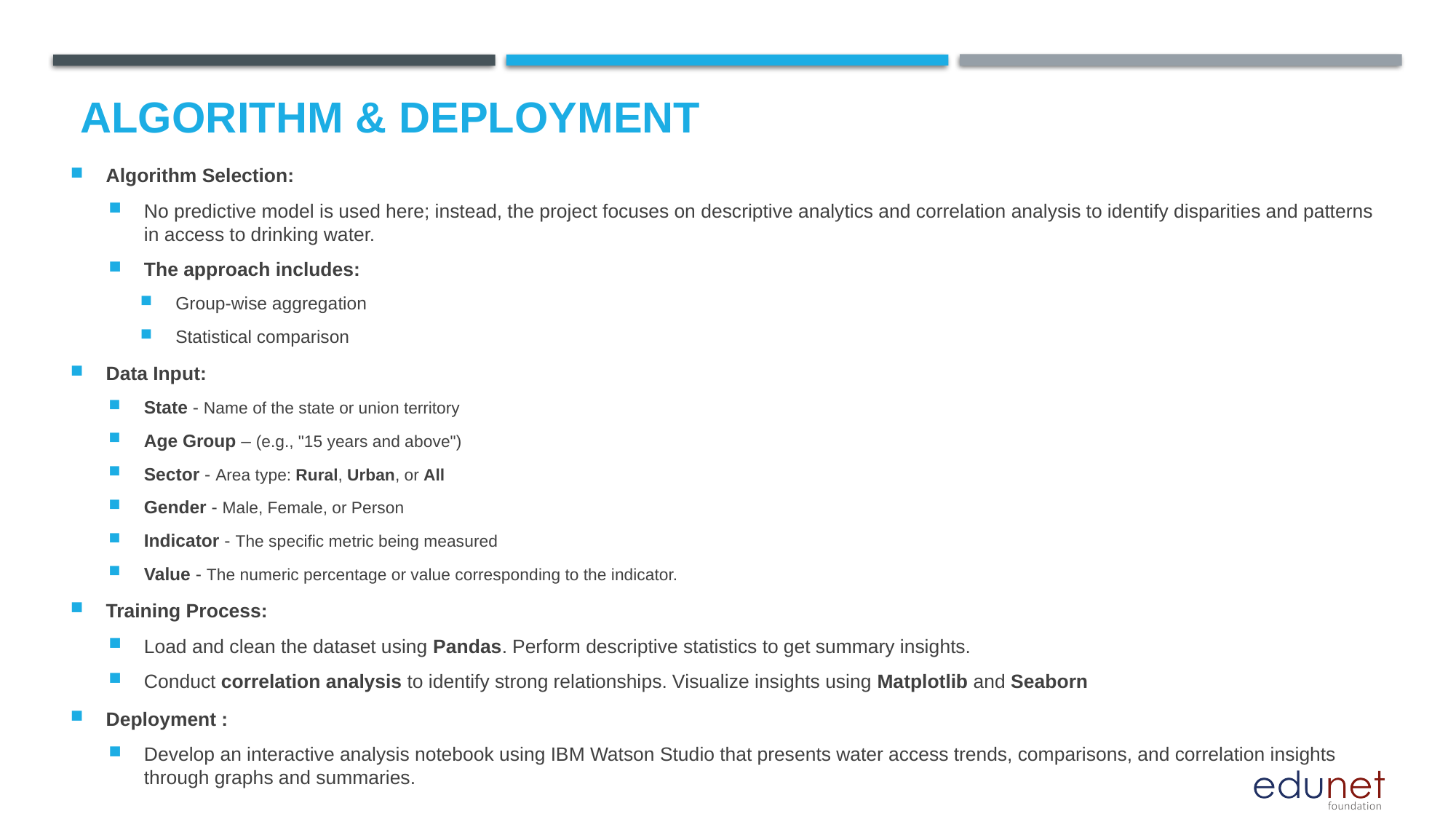

# Algorithm & Deployment
Algorithm Selection:
No predictive model is used here; instead, the project focuses on descriptive analytics and correlation analysis to identify disparities and patterns in access to drinking water.
The approach includes:
Group-wise aggregation
Statistical comparison
Data Input:
State - Name of the state or union territory
Age Group – (e.g., "15 years and above")
Sector - Area type: Rural, Urban, or All
Gender - Male, Female, or Person
Indicator - The specific metric being measured
Value - The numeric percentage or value corresponding to the indicator.
Training Process:
Load and clean the dataset using Pandas. Perform descriptive statistics to get summary insights.
Conduct correlation analysis to identify strong relationships. Visualize insights using Matplotlib and Seaborn
Deployment :
Develop an interactive analysis notebook using IBM Watson Studio that presents water access trends, comparisons, and correlation insights through graphs and summaries.